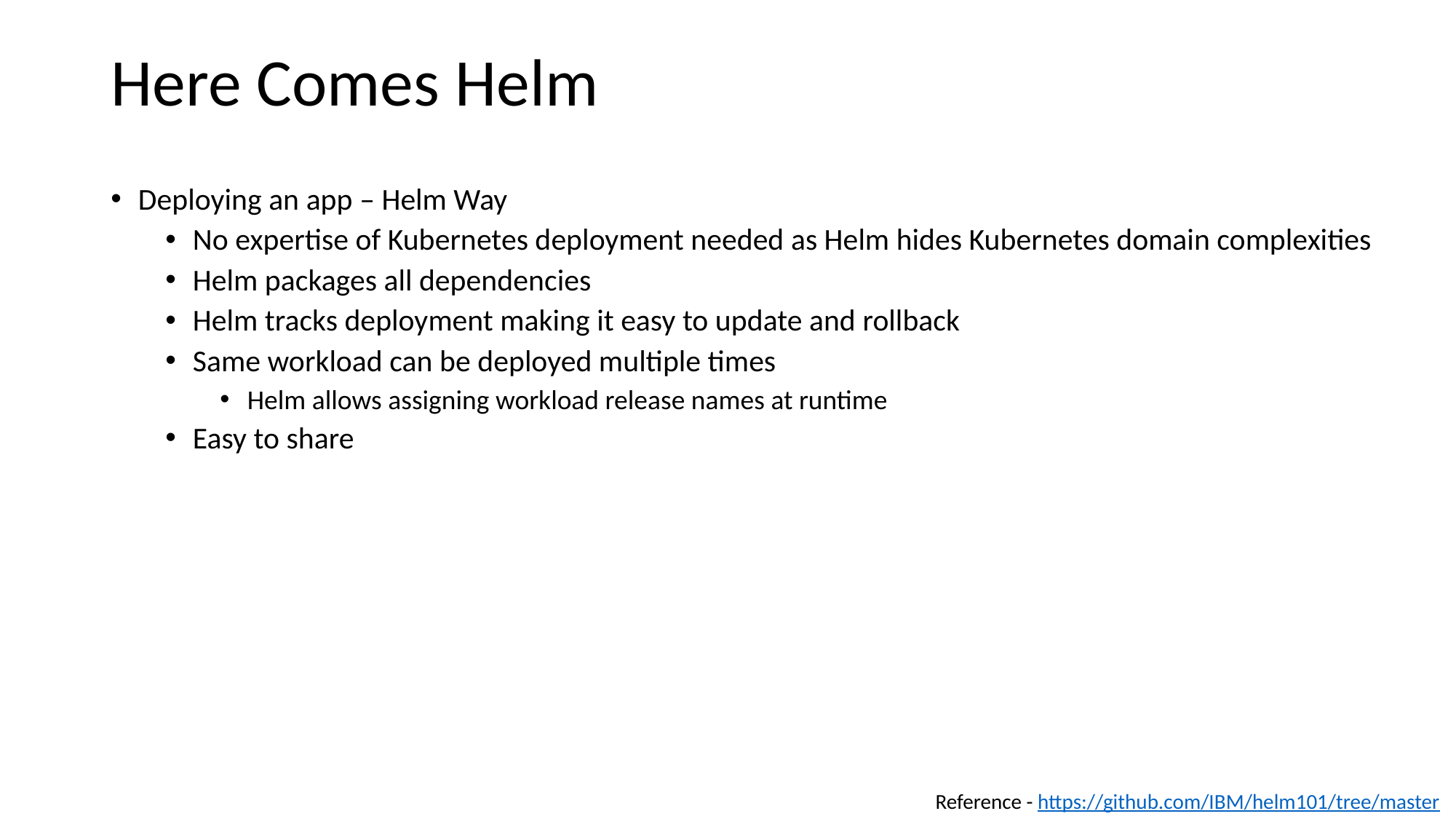

# Here Comes Helm
Deploying an app – Helm Way
No expertise of Kubernetes deployment needed as Helm hides Kubernetes domain complexities
Helm packages all dependencies
Helm tracks deployment making it easy to update and rollback
Same workload can be deployed multiple times
Helm allows assigning workload release names at runtime
Easy to share
Reference - https://github.com/IBM/helm101/tree/master